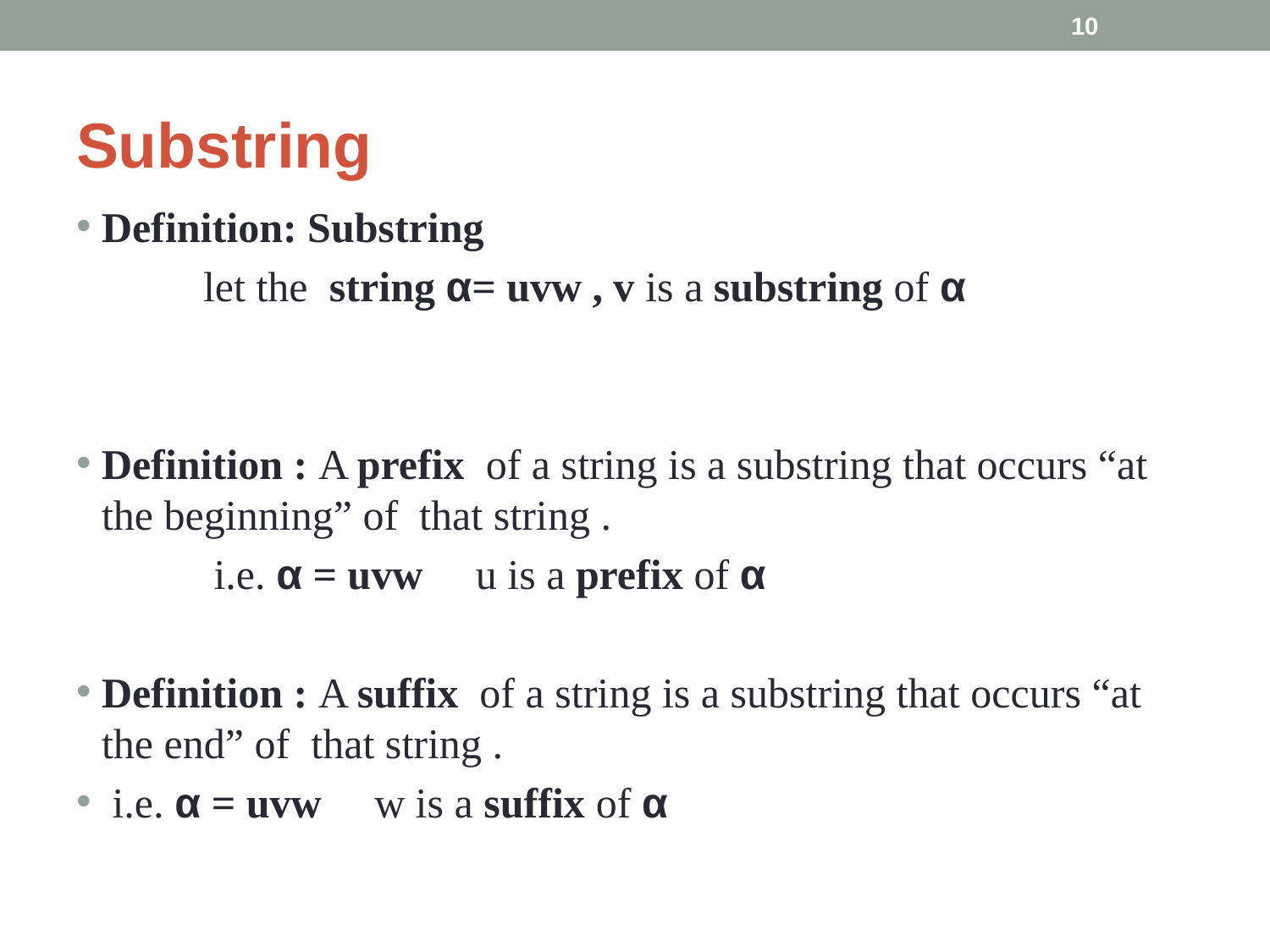

10
# Substring
Definition: Substring
	let the  string α= uvw , v is a substring of α

Definition : A prefix  of a string is a substring that occurs “at the beginning” of  that string .
	 i.e. α = uvw     u is a prefix of α

Definition : A suffix  of a string is a substring that occurs “at the end” of  that string .
 i.e. α = uvw     w is a suffix of α